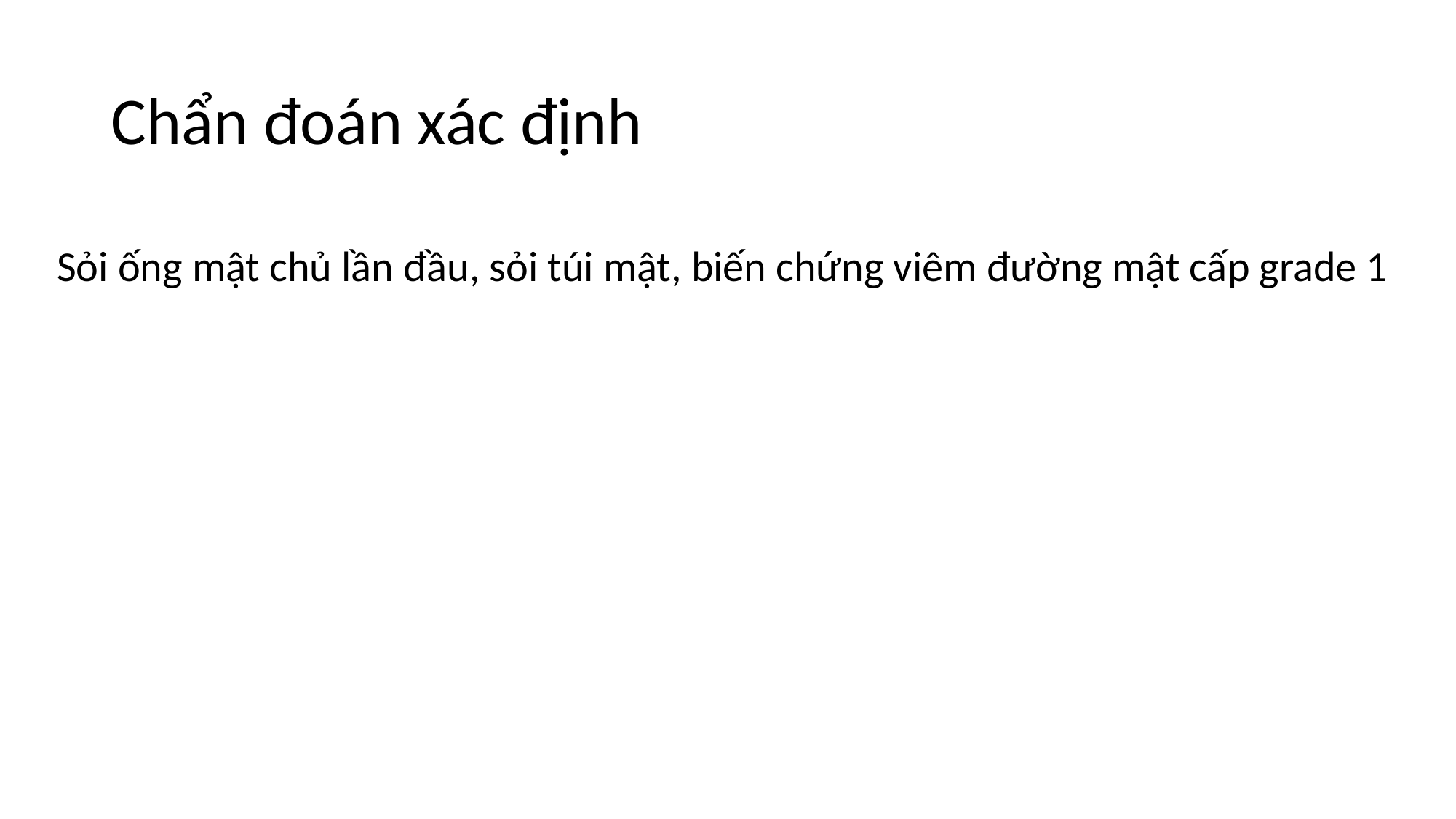

# Chẩn đoán xác định
Sỏi ống mật chủ lần đầu, sỏi túi mật, biến chứng viêm đường mật cấp grade 1